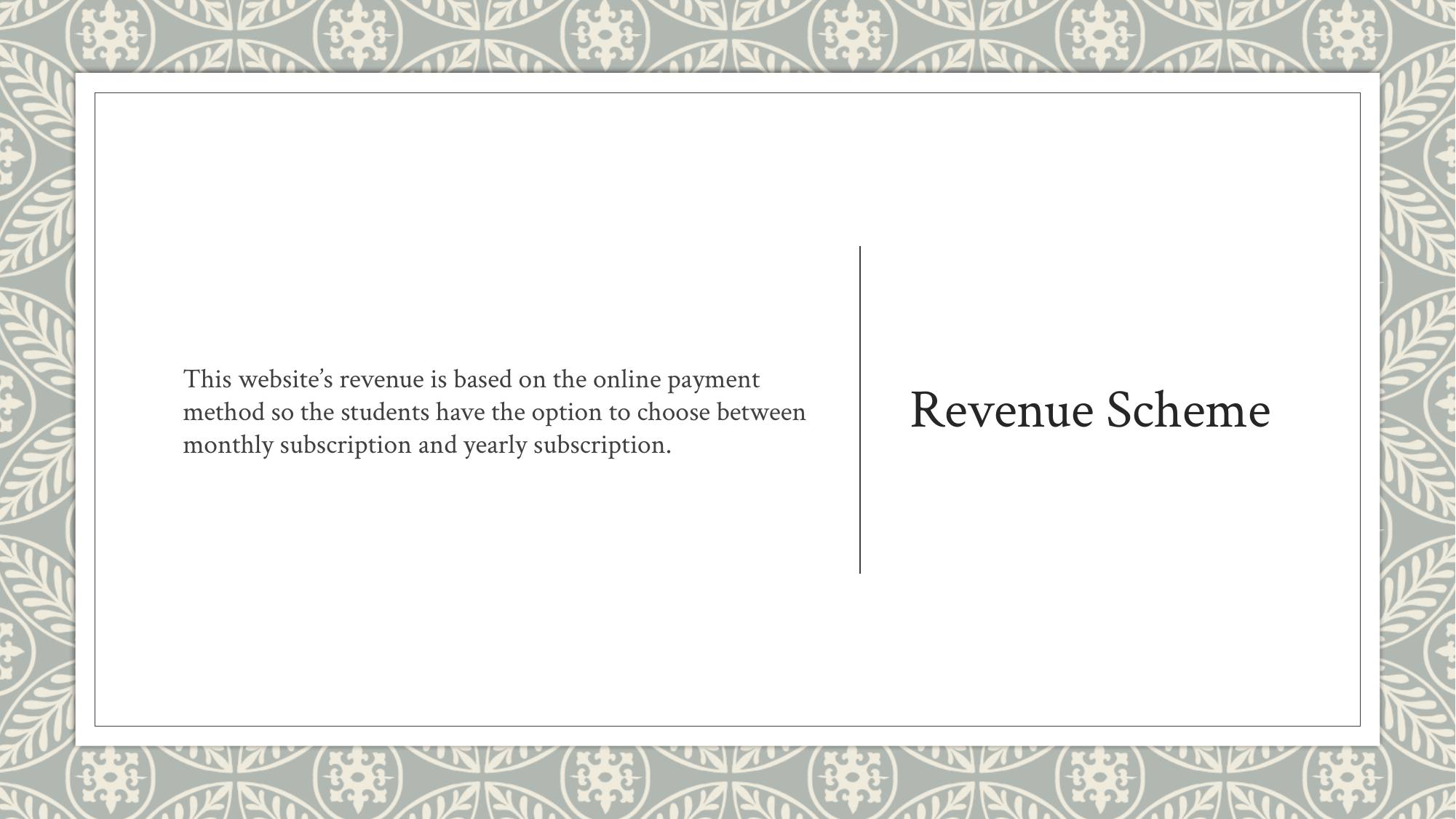

This website’s revenue is based on the online payment method so the students have the option to choose between monthly subscription and yearly subscription.
# Revenue Scheme